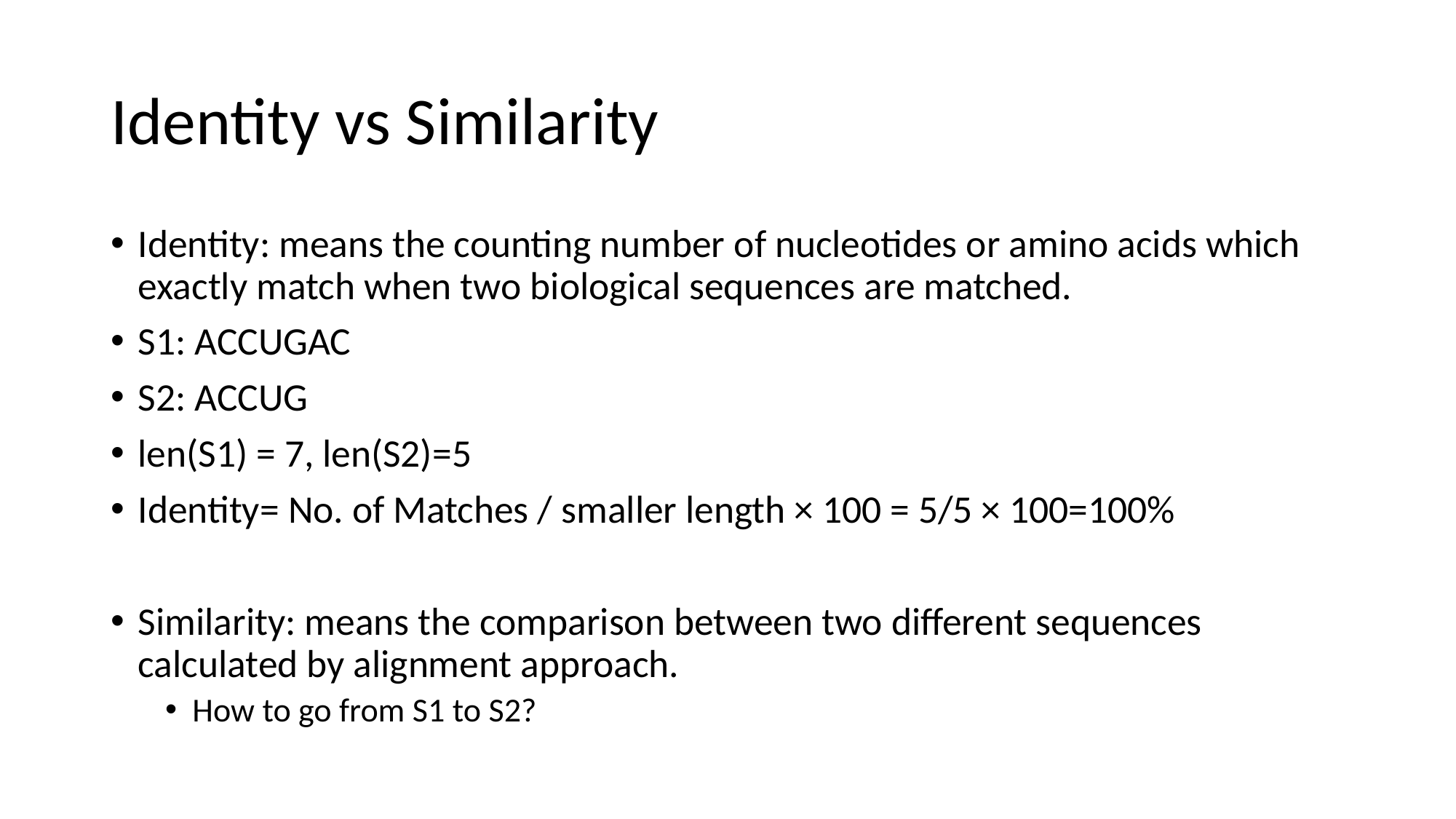

# Identity vs Similarity
Identity: means the counting number of nucleotides or amino acids which exactly match when two biological sequences are matched.
S1: ACCUGAC
S2: ACCUG
len(S1) = 7, len(S2)=5
Identity= No. of Matches / smaller length × 100 = 5/5 × 100=100%

Similarity: means the comparison between two different sequences calculated by alignment approach.
How to go from S1 to S2?